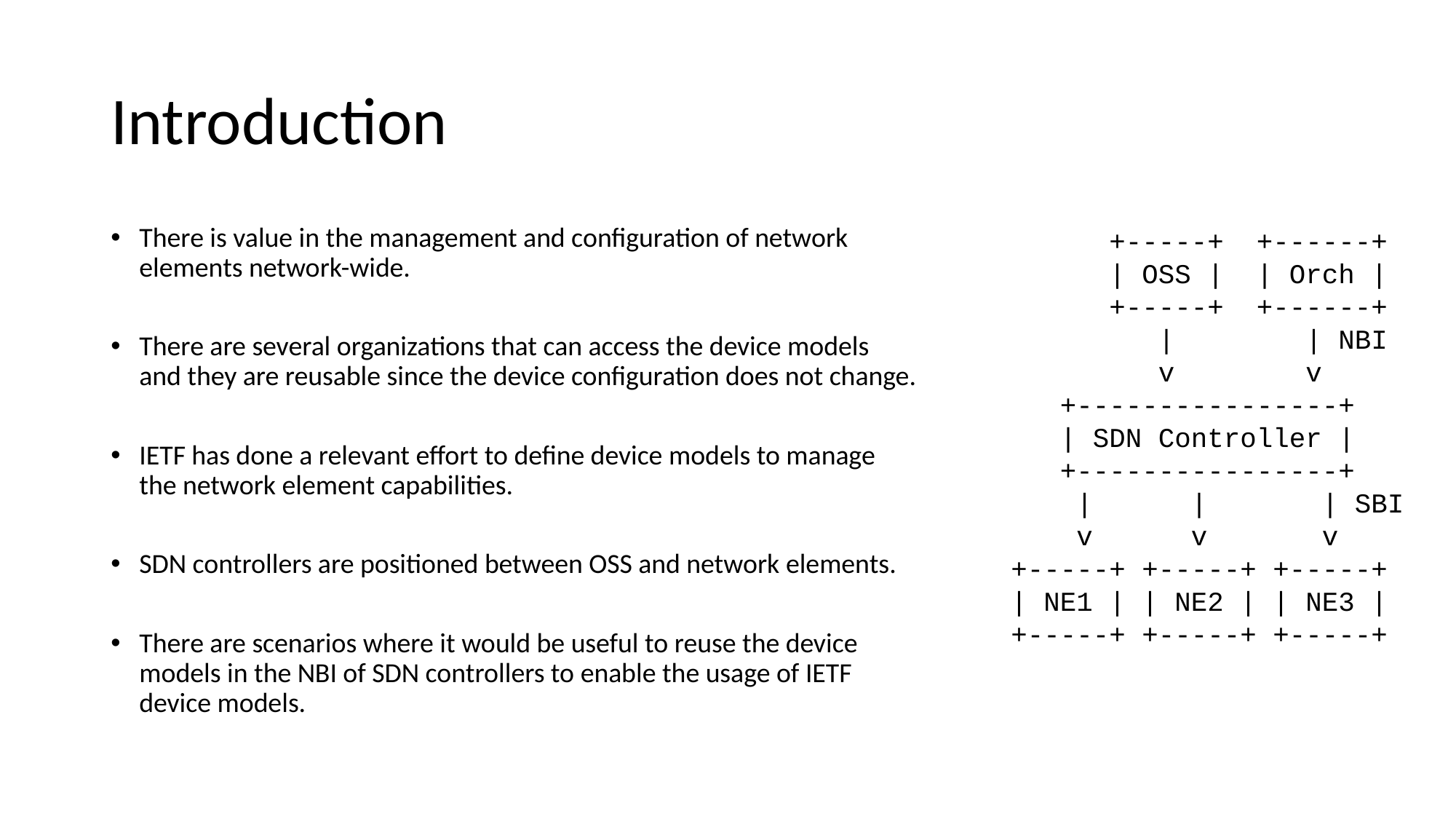

# Introduction
There is value in the management and configuration of network elements network-wide.

There are several organizations that can access the device models and they are reusable since the device configuration does not change.

IETF has done a relevant effort to define device models to manage the network element capabilities.

SDN controllers are positioned between OSS and network elements.

There are scenarios where it would be useful to reuse the device models in the NBI of SDN controllers to enable the usage of IETF device models.

        +-----+  +------+
        | OSS |  | Orch |
        +-----+  +------+
           |        | NBI
           v        v
     +----------------+
     | SDN Controller |
     +----------------+
      |      |       | SBI
      v      v       v
  +-----+ +-----+ +-----+
  | NE1 | | NE2 | | NE3 |
  +-----+ +-----+ +-----+